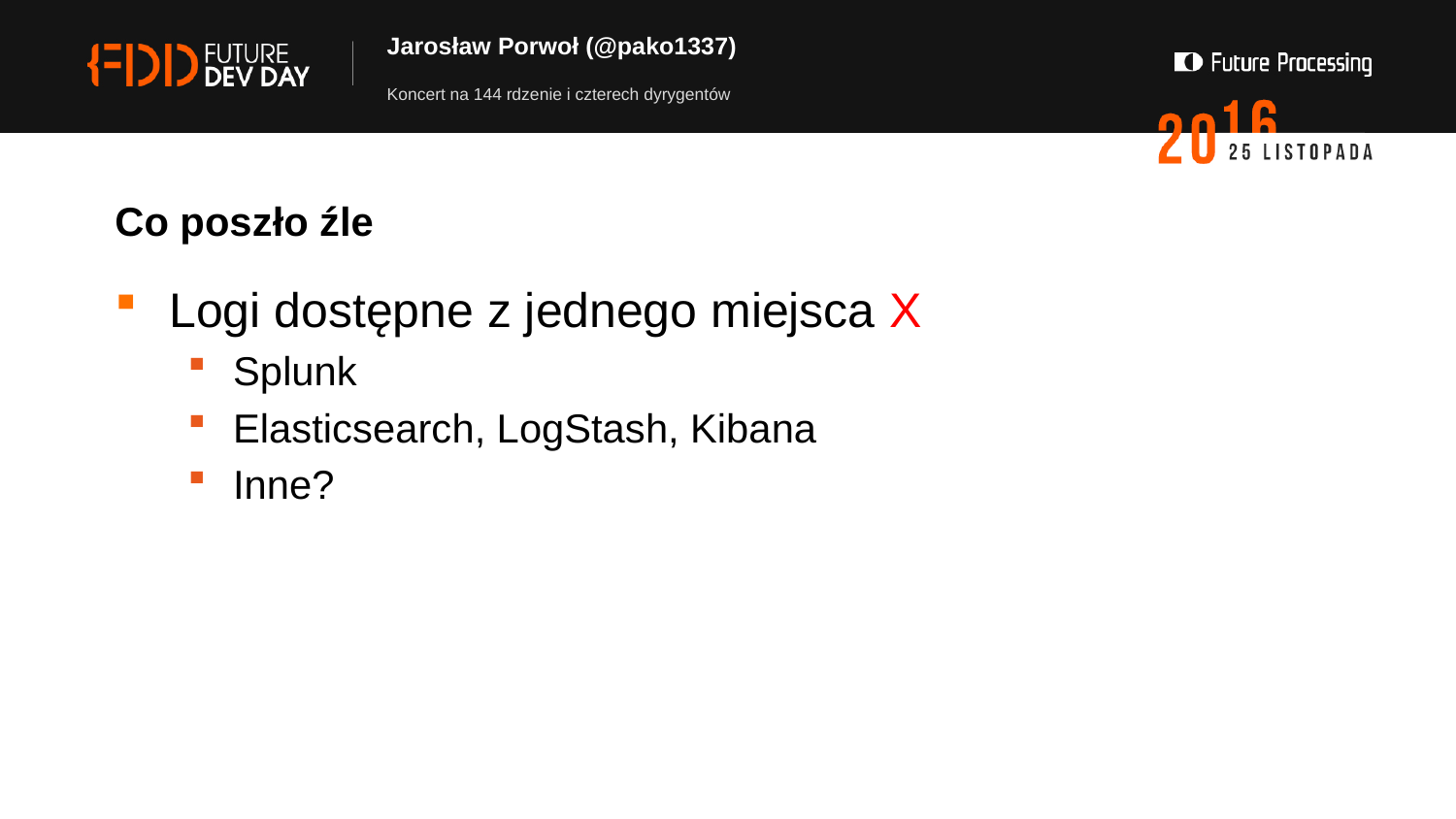

# Jarosław Porwoł (@pako1337)
Koncert na 144 rdzenie i czterech dyrygentów

Co poszło źle
Logi dostępne z jednego miejsca X
Splunk
Elasticsearch, LogStash, Kibana
Inne?